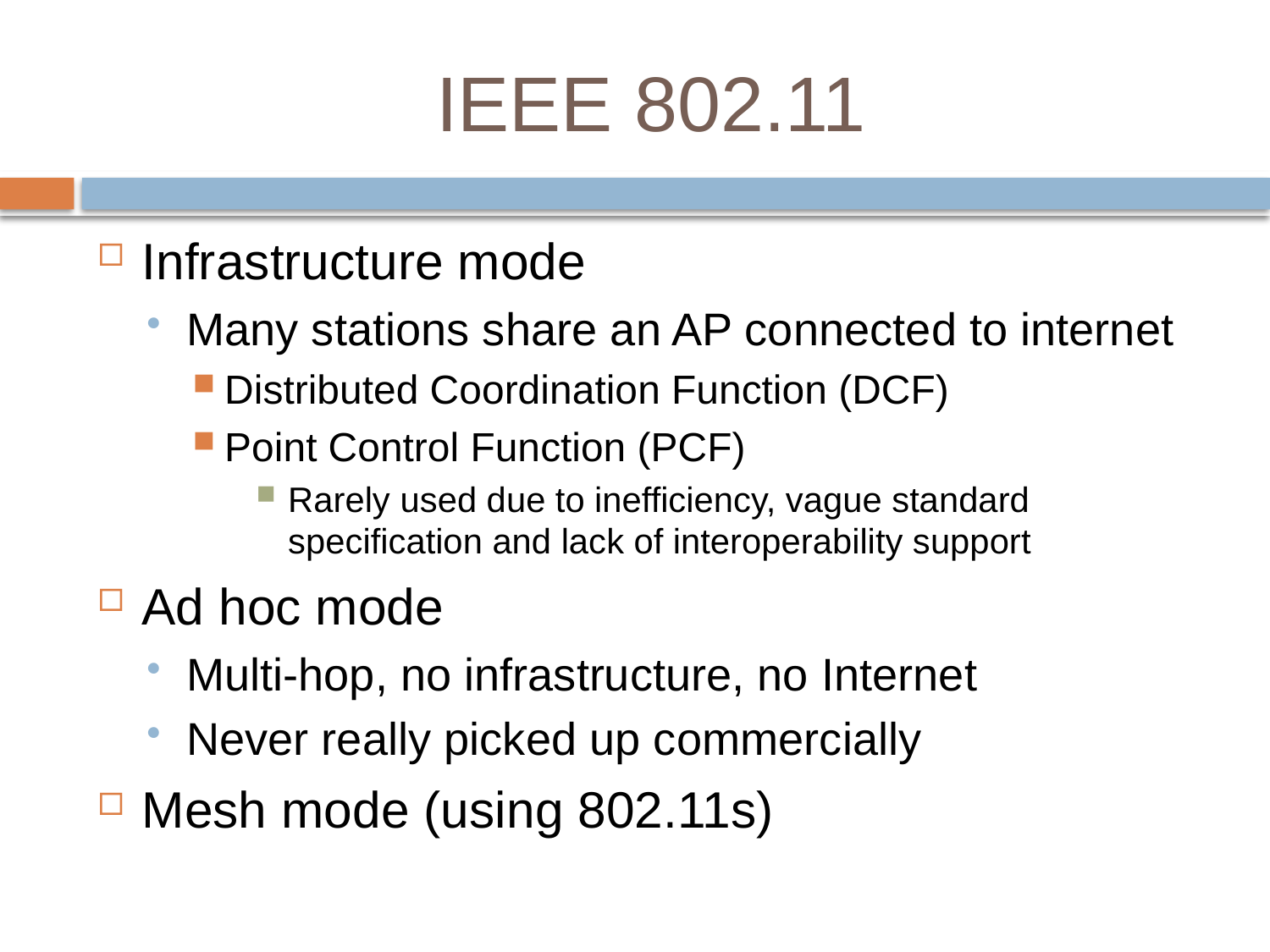

# IEEE 802.11
Infrastructure mode
Many stations share an AP connected to internet
Distributed Coordination Function (DCF)
Point Control Function (PCF)
Rarely used due to inefficiency, vague standard specification and lack of interoperability support
Ad hoc mode
Multi-hop, no infrastructure, no Internet
Never really picked up commercially
Mesh mode (using 802.11s)